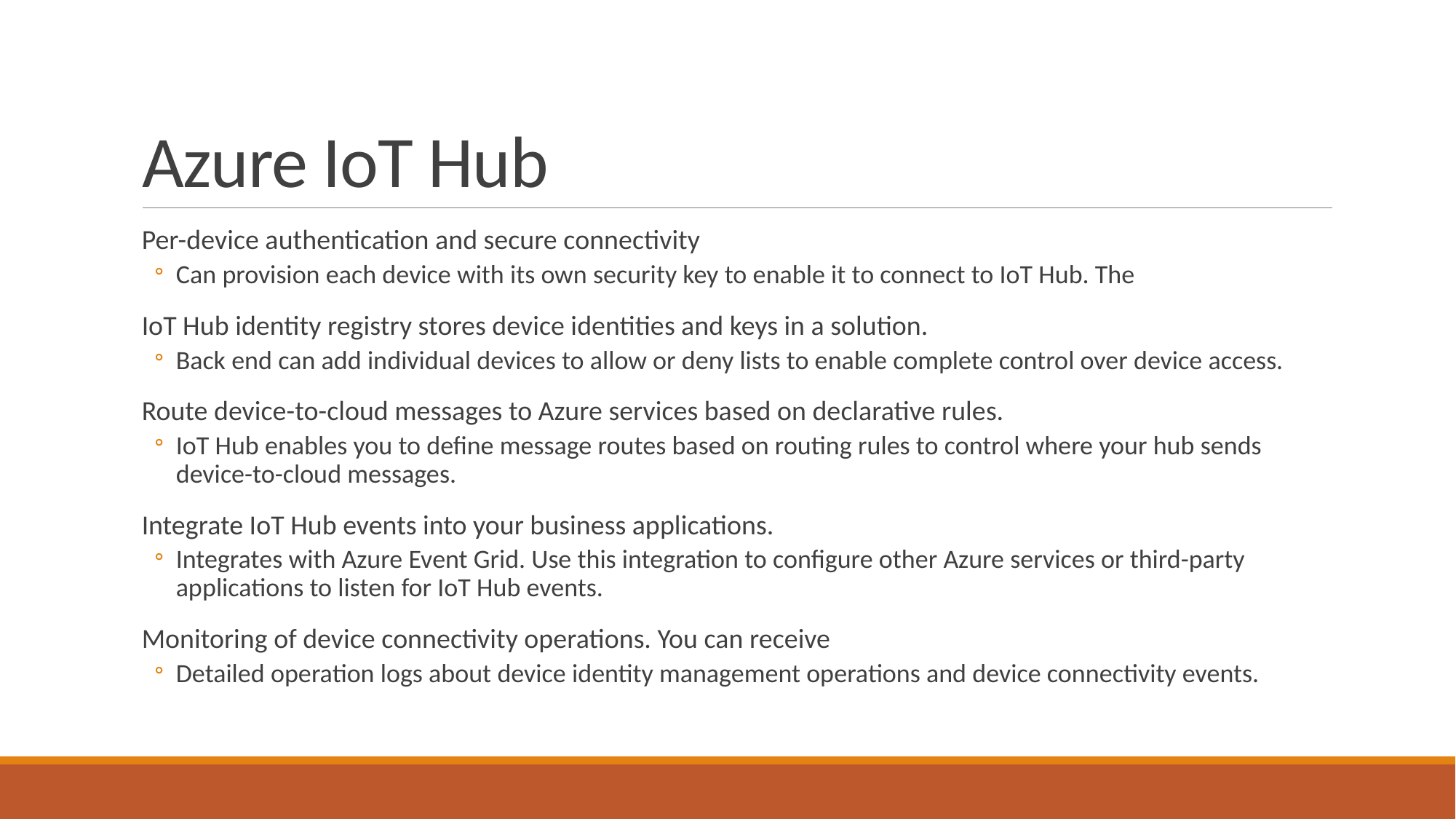

# Azure IoT Hub
Per-device authentication and secure connectivity
Can provision each device with its own security key to enable it to connect to IoT Hub. The
IoT Hub identity registry stores device identities and keys in a solution.
Back end can add individual devices to allow or deny lists to enable complete control over device access.
Route device-to-cloud messages to Azure services based on declarative rules.
IoT Hub enables you to define message routes based on routing rules to control where your hub sends device-to-cloud messages.
Integrate IoT Hub events into your business applications.
Integrates with Azure Event Grid. Use this integration to configure other Azure services or third-party applications to listen for IoT Hub events.
Monitoring of device connectivity operations. You can receive
Detailed operation logs about device identity management operations and device connectivity events.